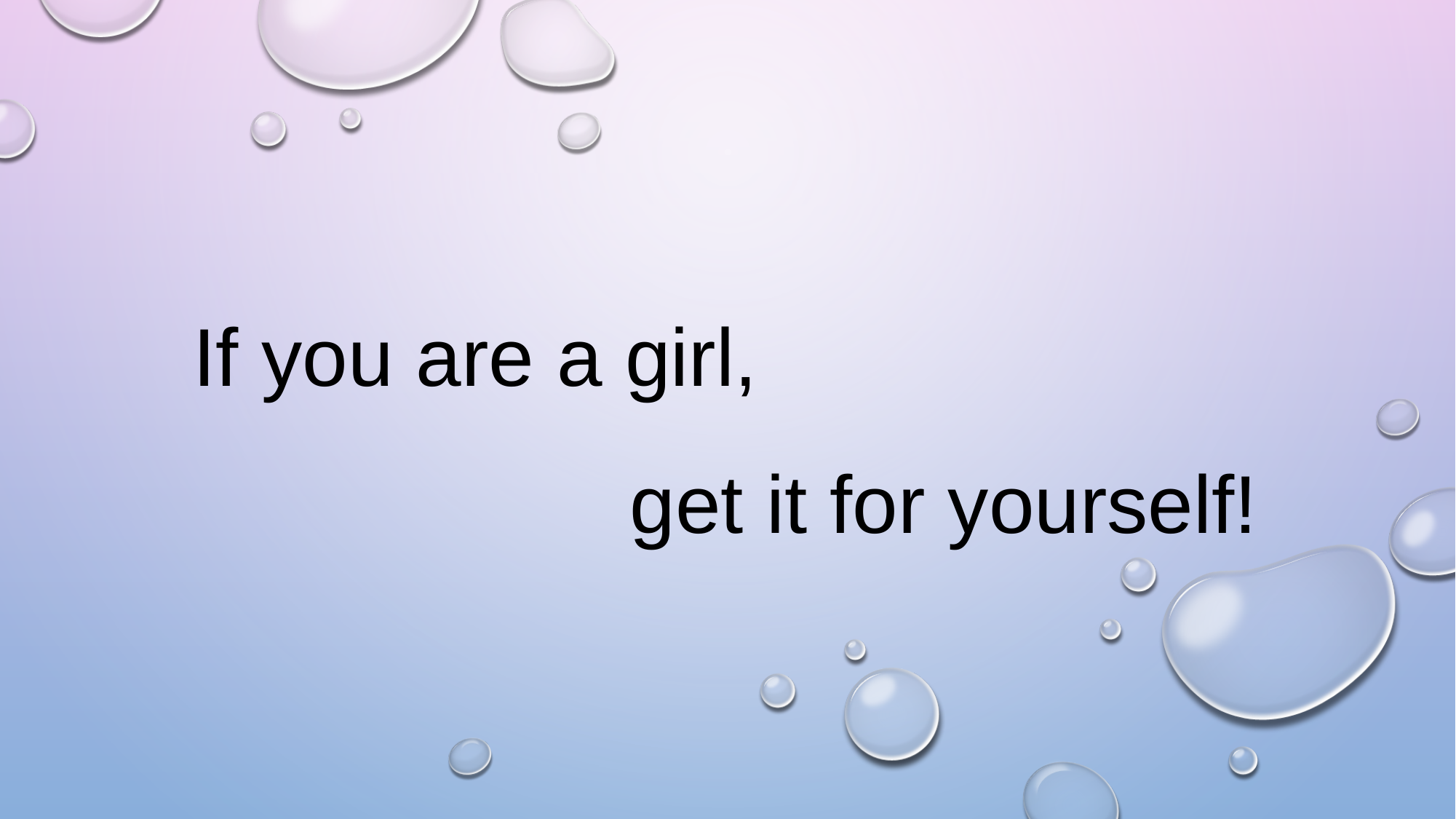

If you are a girl,
				get it for yourself!